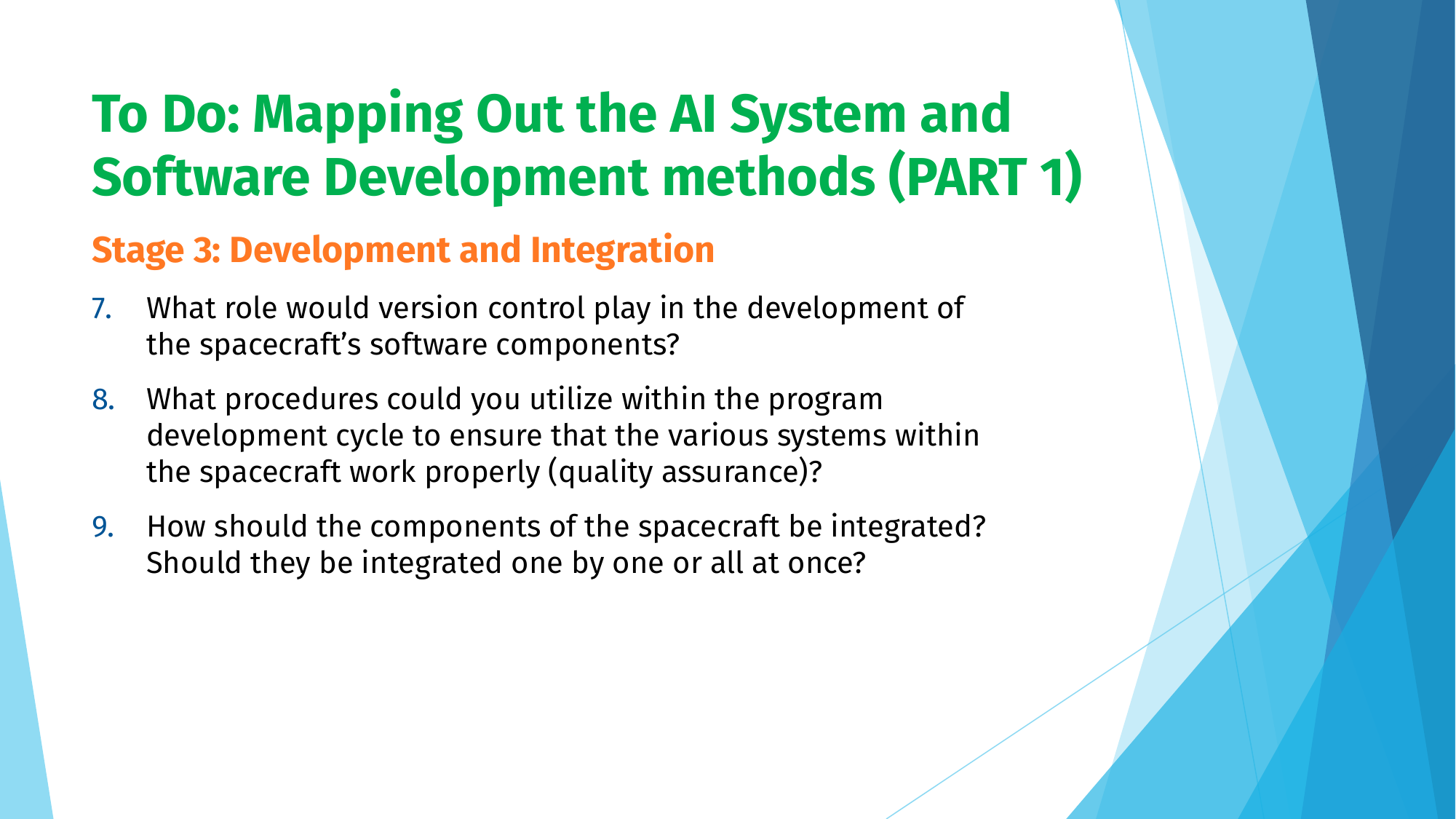

# To Do: Mapping Out the AI System and Software Development methods (PART 1)
Stage 3: Development and Integration
What role would version control play in the development of the spacecraft’s software components?
What procedures could you utilize within the program development cycle to ensure that the various systems within the spacecraft work properly (quality assurance)?
How should the components of the spacecraft be integrated? Should they be integrated one by one or all at once?